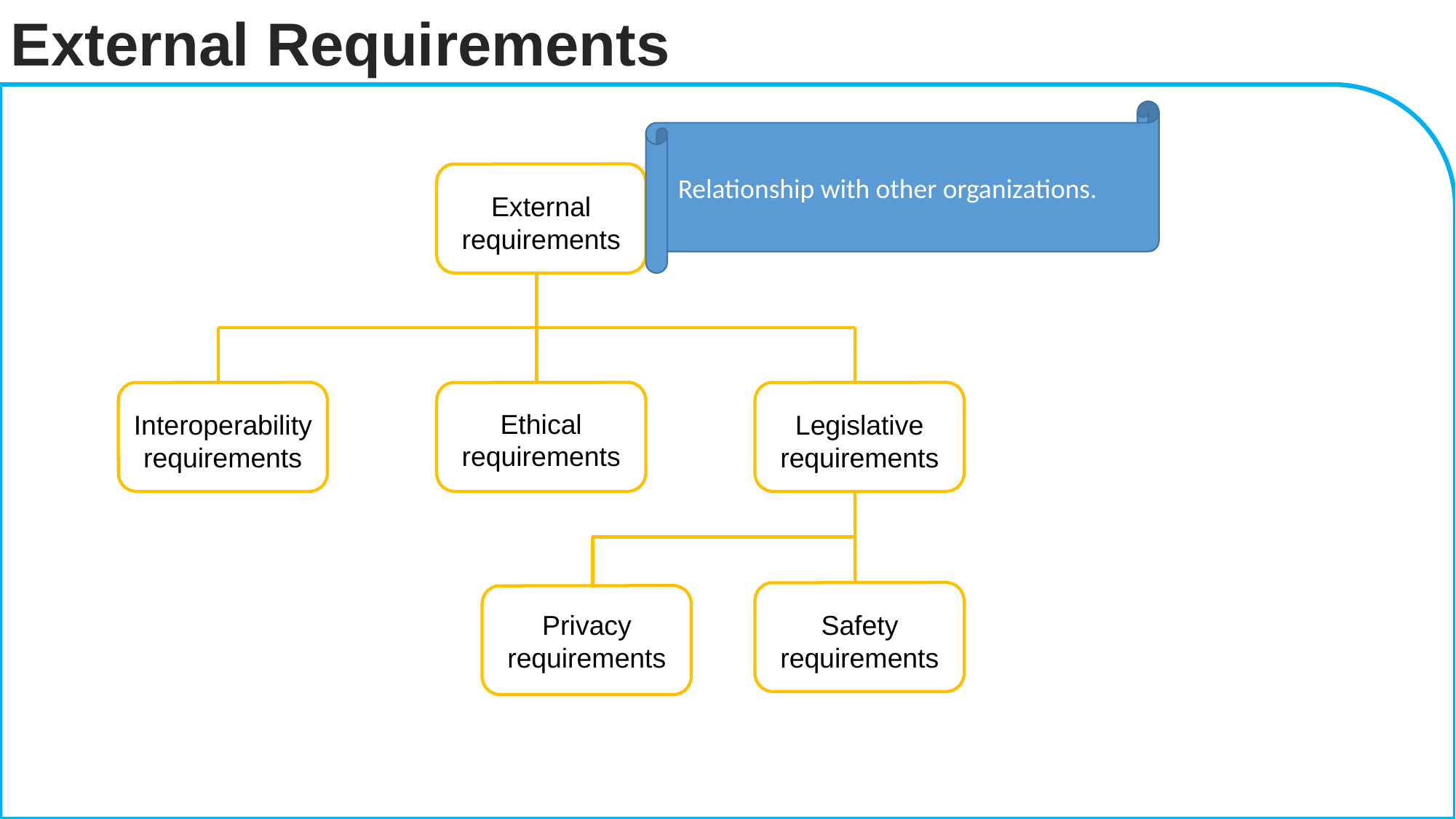

External Requirements

Relationship with other organizations.

External requirements

Interoperability requirements
Ethical requirements
Legislative requirements

Privacy
requirements
Safety
requirements
Software Engineering
34